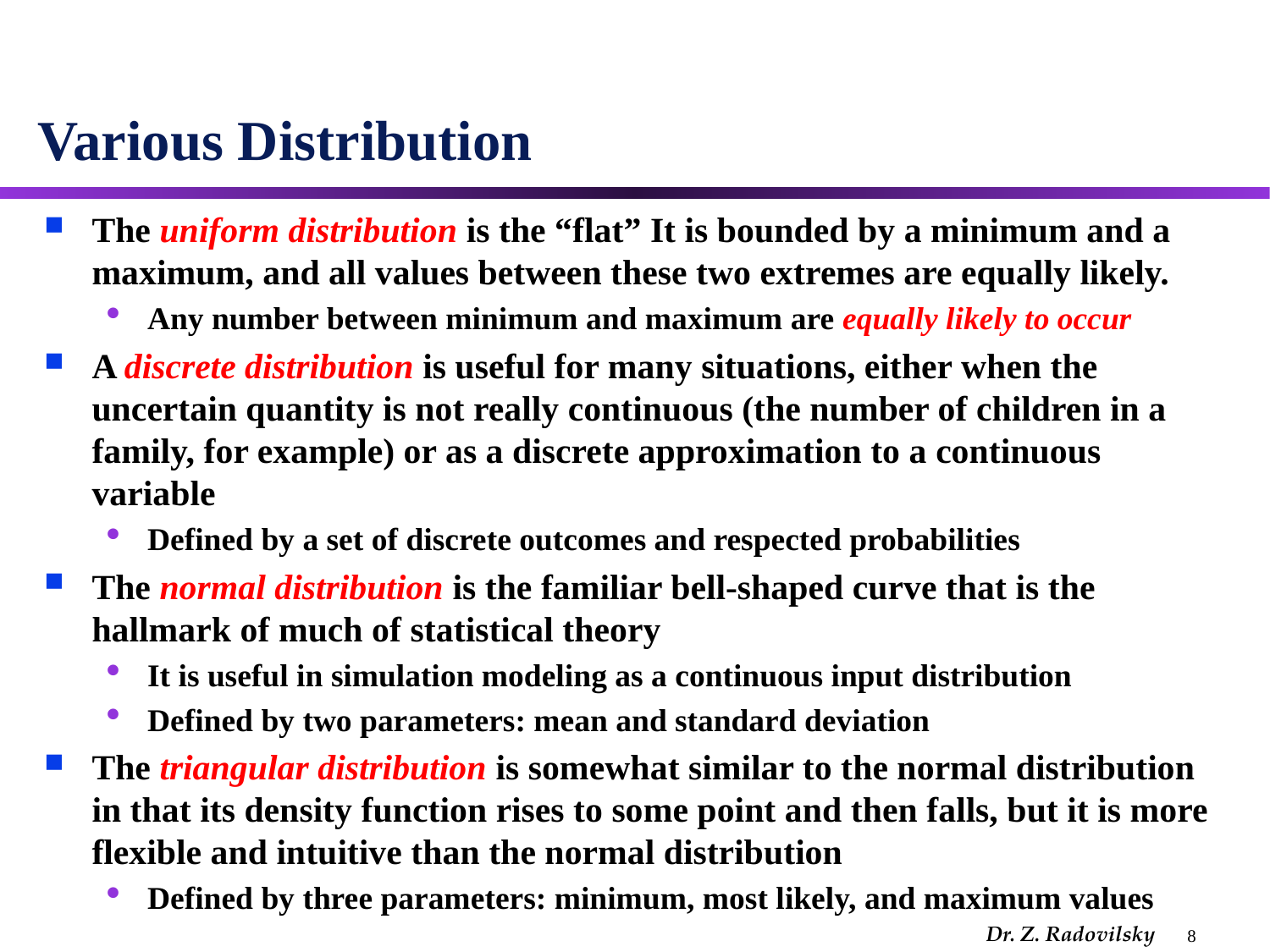

# Various Distribution
The uniform distribution is the “flat” It is bounded by a minimum and a maximum, and all values between these two extremes are equally likely.
Any number between minimum and maximum are equally likely to occur
A discrete distribution is useful for many situations, either when the uncertain quantity is not really continuous (the number of children in a family, for example) or as a discrete approximation to a continuous variable
Defined by a set of discrete outcomes and respected probabilities
The normal distribution is the familiar bell-shaped curve that is the hallmark of much of statistical theory
It is useful in simulation modeling as a continuous input distribution
Defined by two parameters: mean and standard deviation
The triangular distribution is somewhat similar to the normal distribution in that its density function rises to some point and then falls, but it is more flexible and intuitive than the normal distribution
Defined by three parameters: minimum, most likely, and maximum values